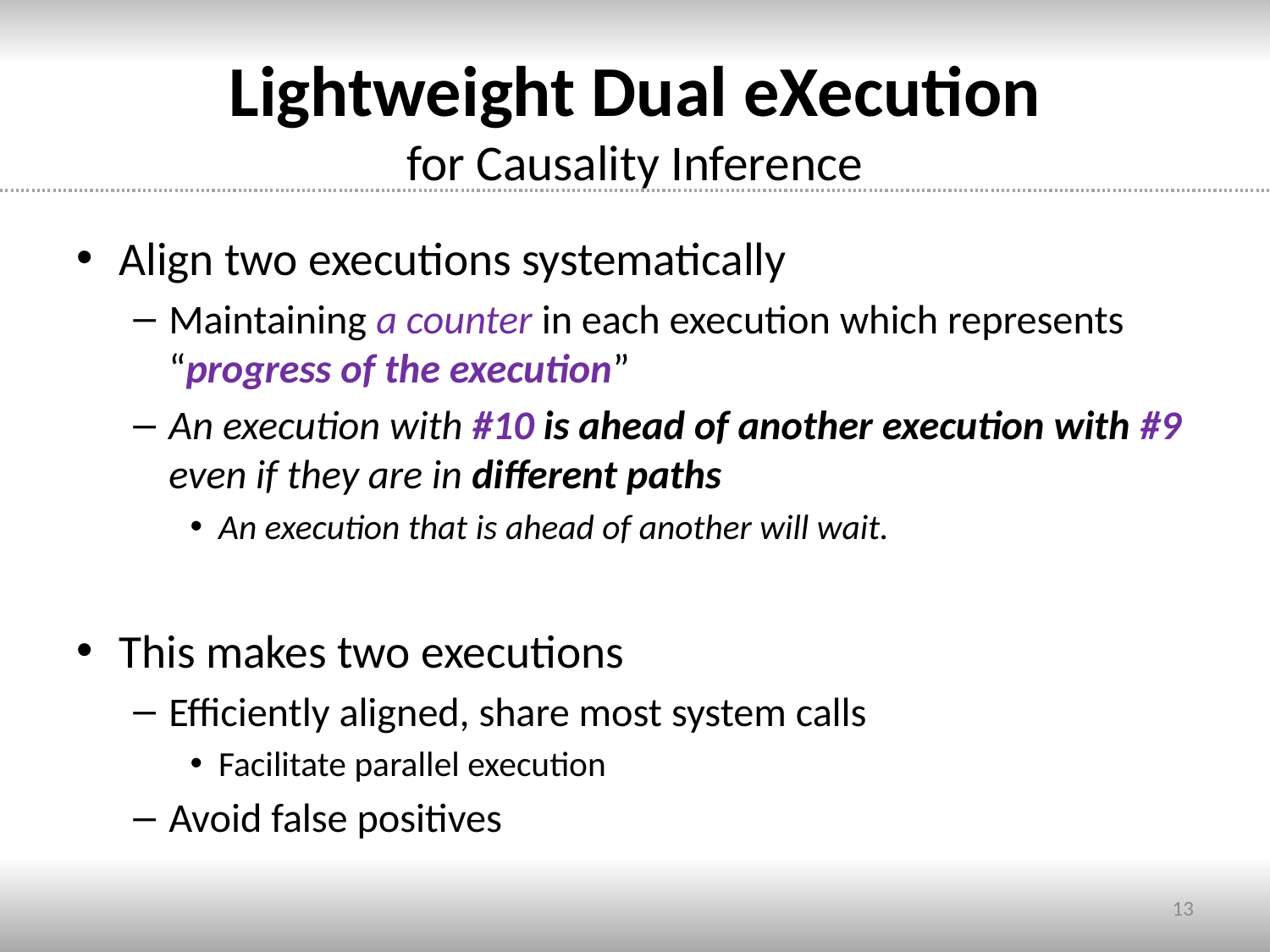

# Lightweight Dual eXecution for Causality Inference
Align two executions systematically
Maintaining a counter in each execution which represents “progress of the execution”
An execution with #10 is ahead of another execution with #9 even if they are in different paths
An execution that is ahead of another will wait.

This makes two executions
Efficiently aligned, share most system calls
Facilitate parallel execution
Avoid false positives
13